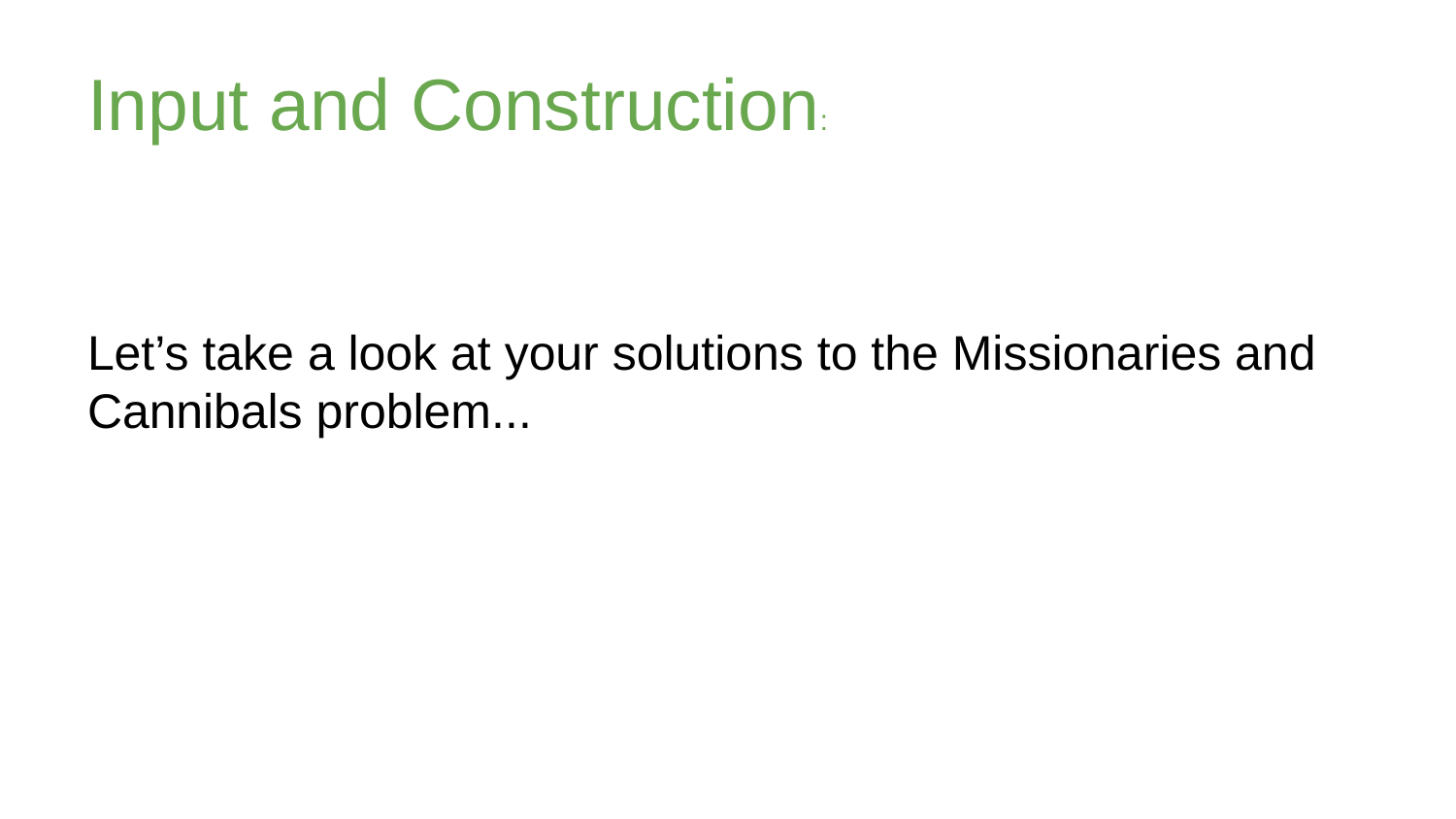

# Input and Construction:

Let’s take a look at your solutions to the Missionaries and Cannibals problem...